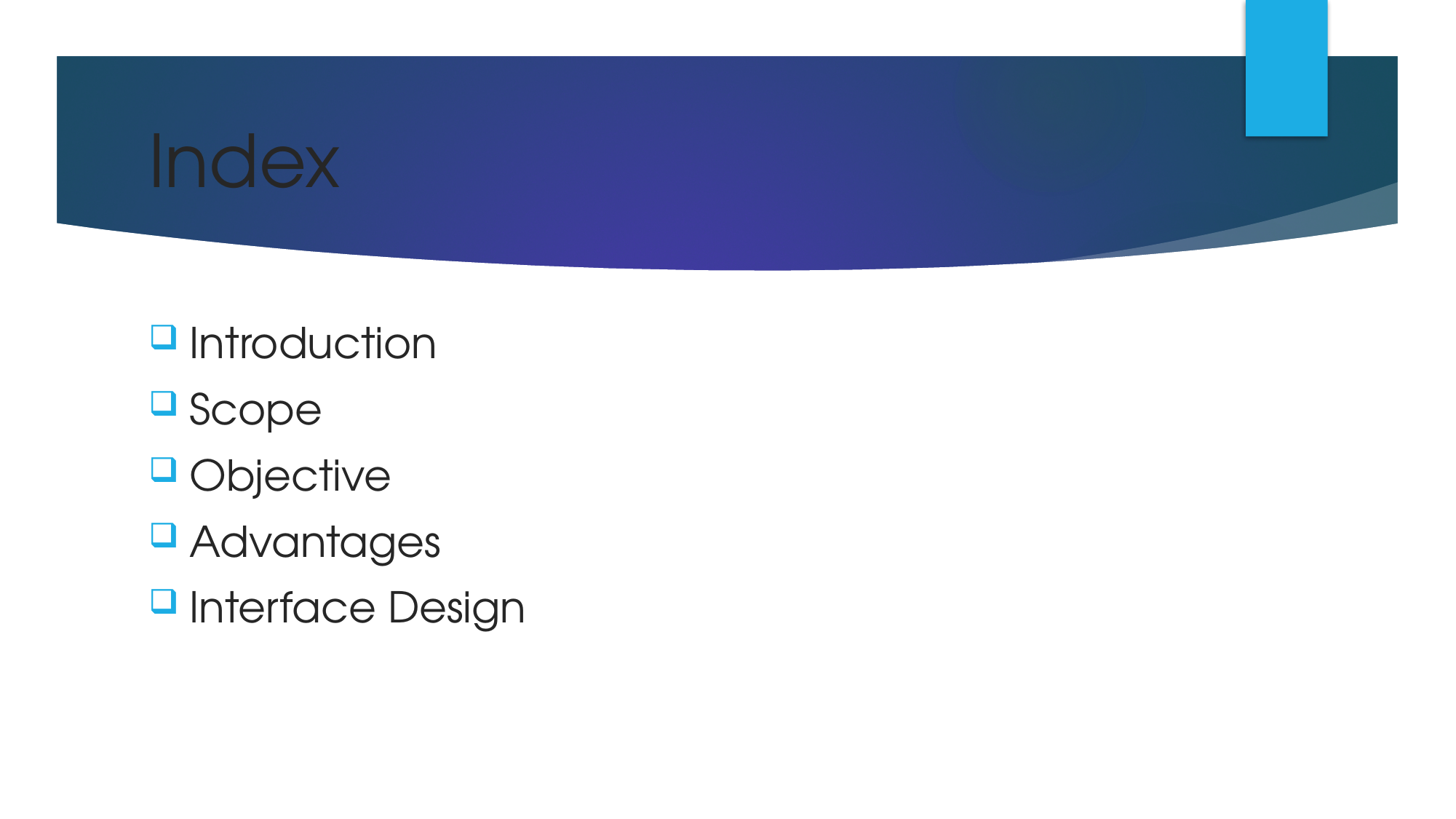

# Index
Introduction
Scope
Objective
Advantages
Interface Design